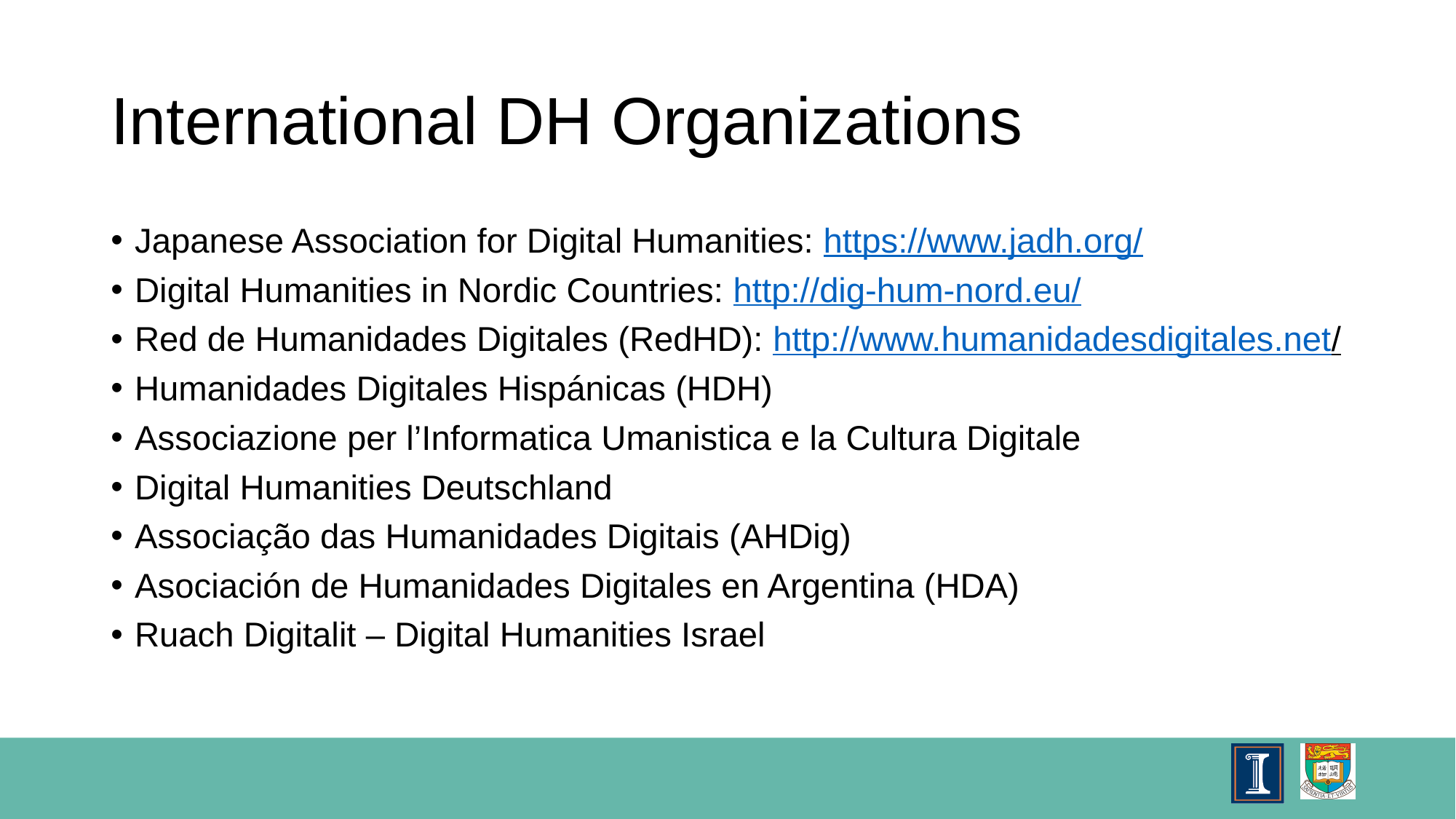

# International DH Organizations
Japanese Association for Digital Humanities: https://www.jadh.org/
Digital Humanities in Nordic Countries: http://dig-hum-nord.eu/
Red de Humanidades Digitales (RedHD): http://www.humanidadesdigitales.net/
Humanidades Digitales Hispánicas (HDH)
Associazione per l’Informatica Umanistica e la Cultura Digitale
Digital Humanities Deutschland
Associação das Humanidades Digitais (AHDig)
Asociación de Humanidades Digitales en Argentina (HDA)
Ruach Digitalit – Digital Humanities Israel